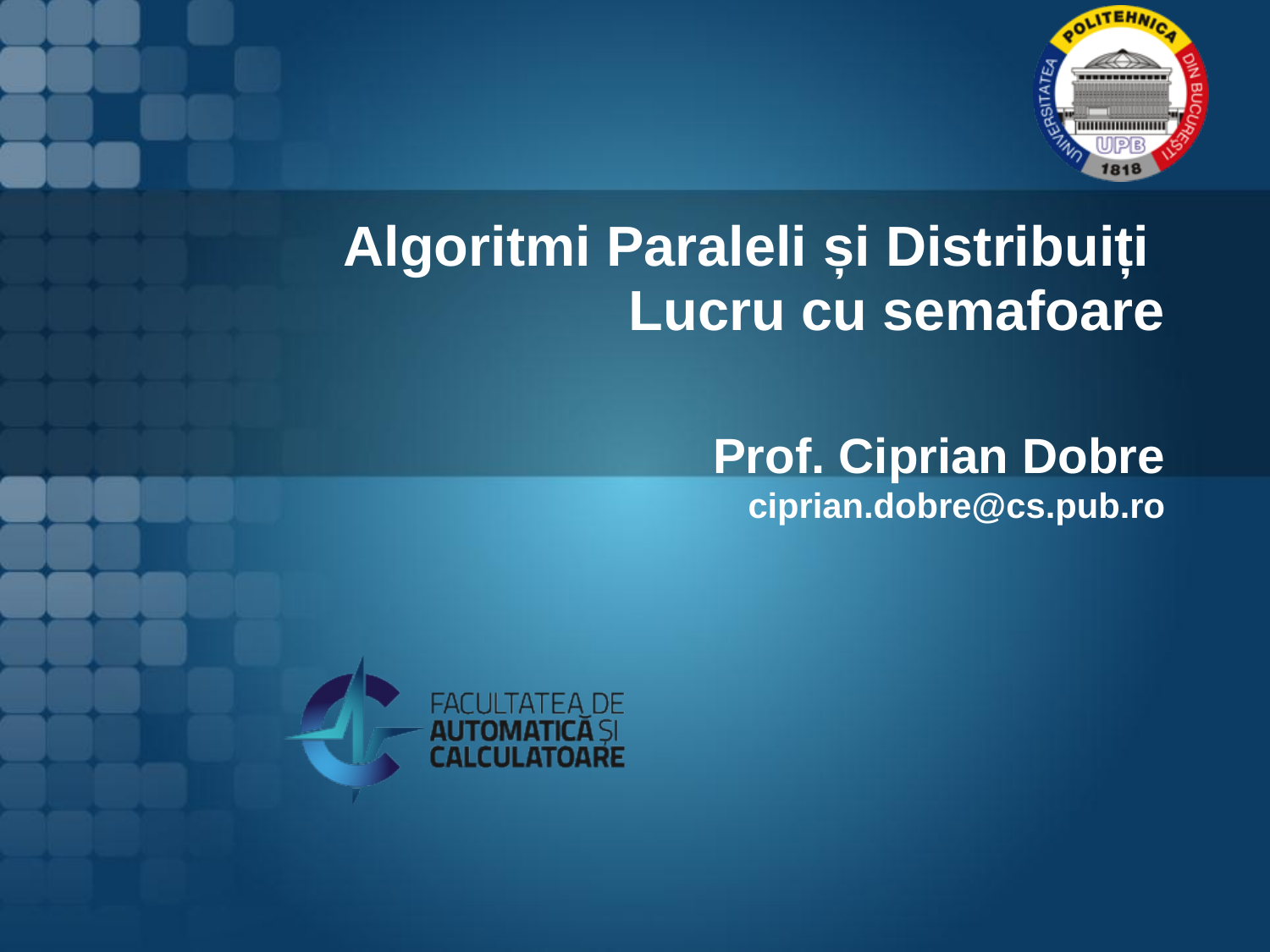

# Algoritmi Paraleli și Distribuiți Lucru cu semafoare
Prof. Ciprian Dobre
ciprian.dobre@cs.pub.ro